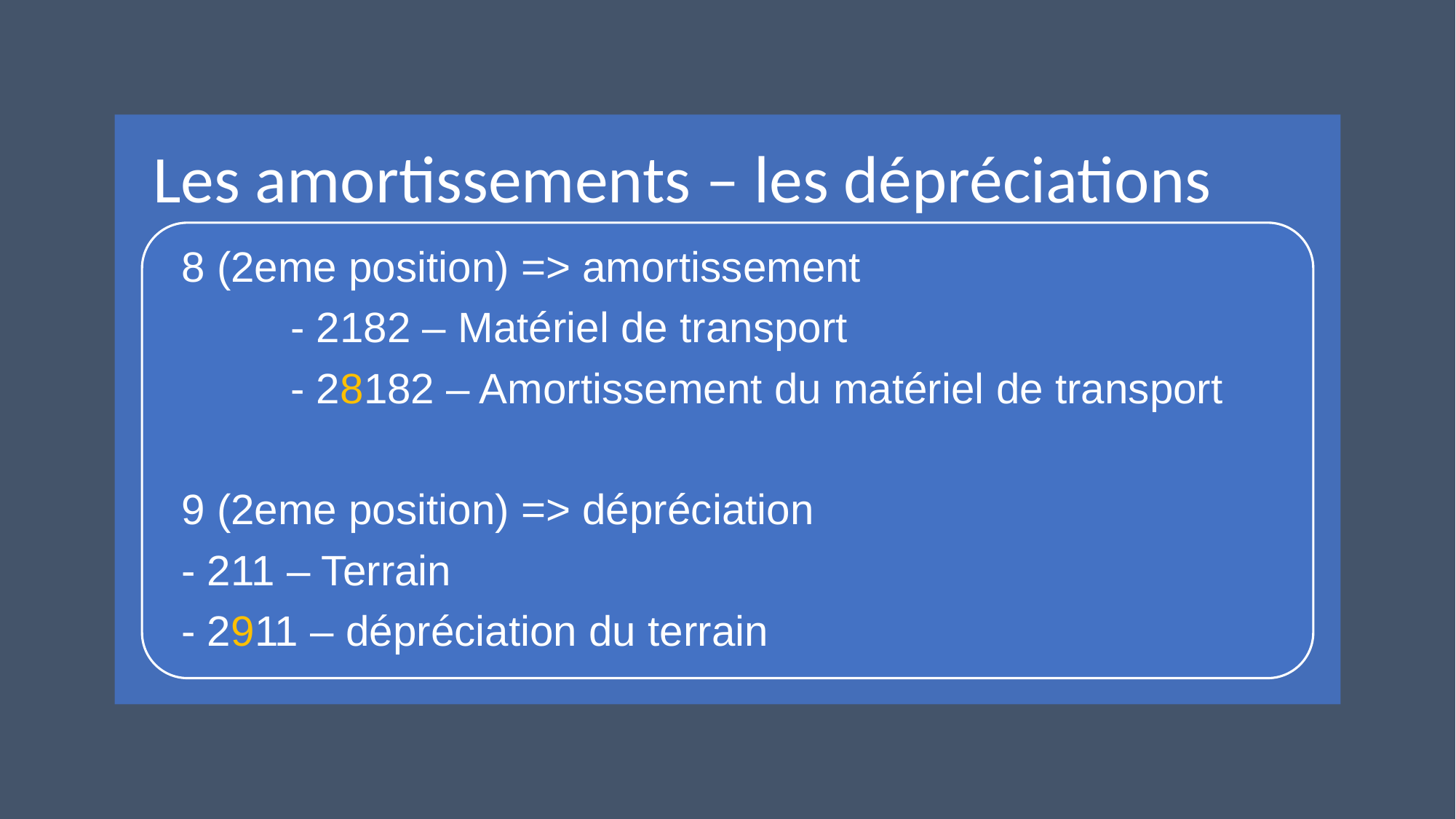

Les amortissements – les dépréciations
8 (2eme position) => amortissement
	- 2182 – Matériel de transport
	- 28182 – Amortissement du matériel de transport

9 (2eme position) => dépréciation
- 211 – Terrain
- 2911 – dépréciation du terrain